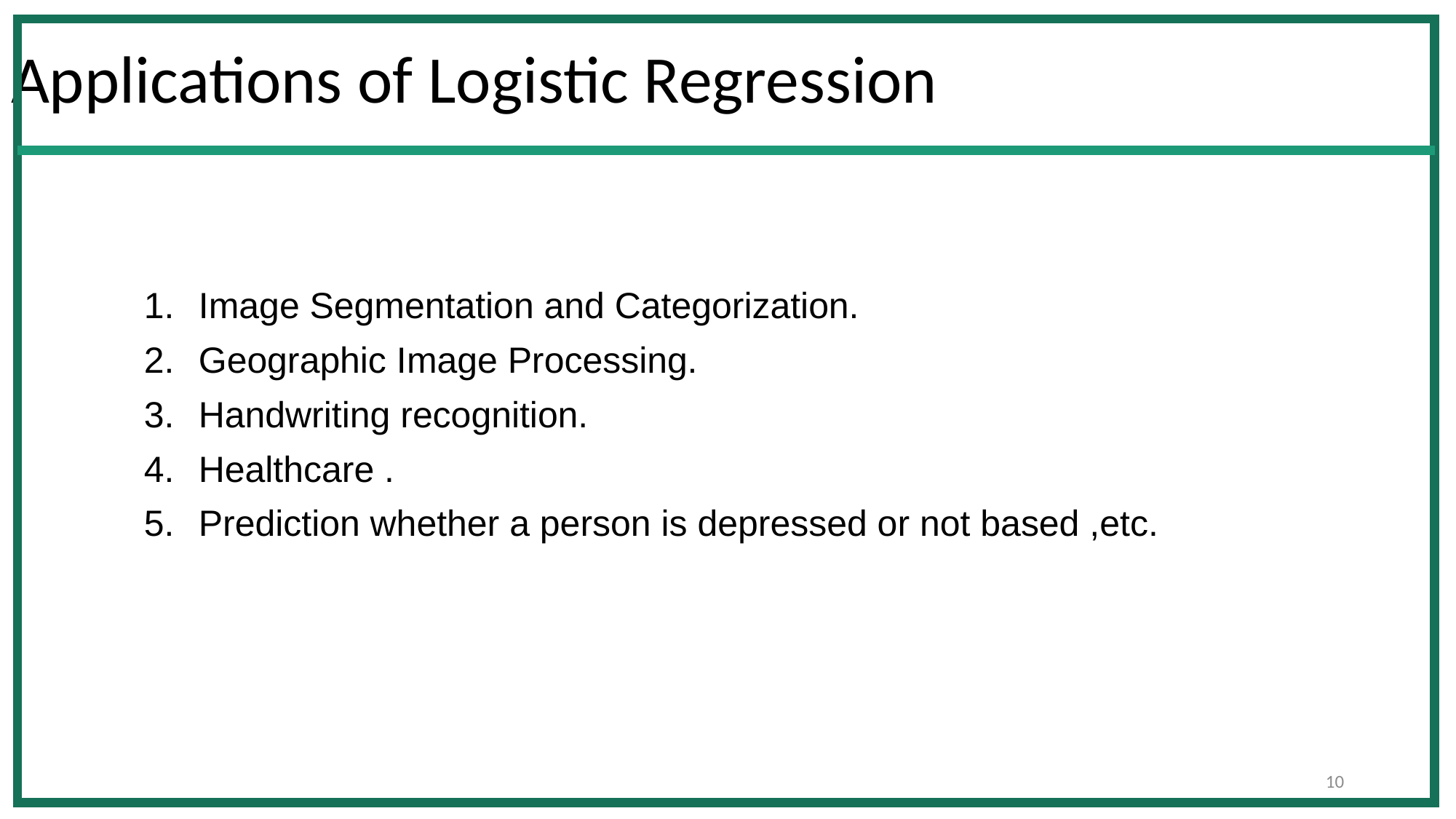

# Applications of Logistic Regression

Image Segmentation and Categorization.
Geographic Image Processing.
Handwriting recognition.
Healthcare .
Prediction whether a person is depressed or not based ,etc.

10